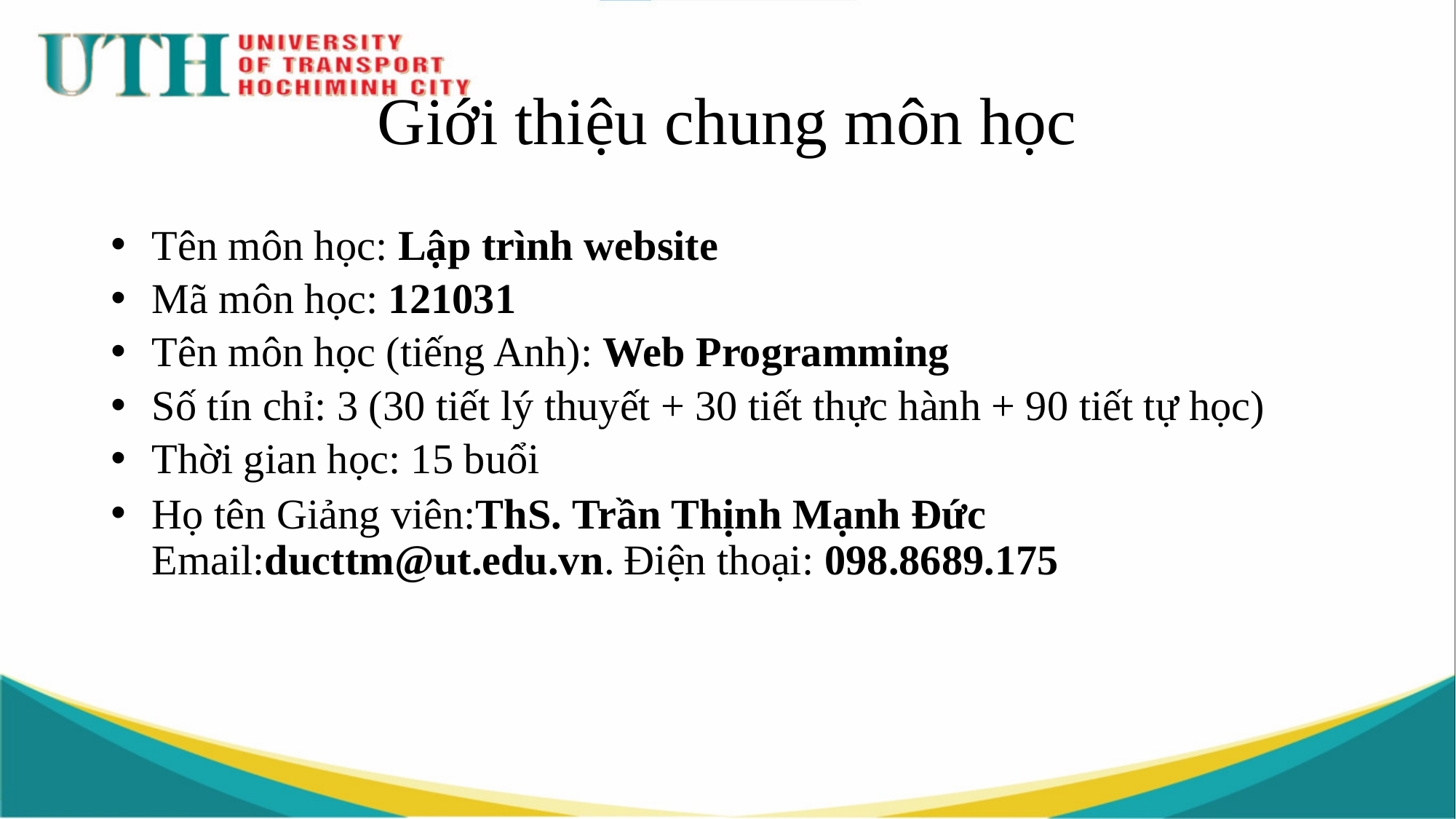

# Giới thiệu chung môn học
Tên môn học: Lập trình website
Mã môn học: 121031
Tên môn học (tiếng Anh): Web Programming
Số tín chỉ: 3 (30 tiết lý thuyết + 30 tiết thực hành + 90 tiết tự học)
Thời gian học: 15 buổi
Họ tên Giảng viên:ThS. Trần Thịnh Mạnh Đức Email:ducttm@ut.edu.vn. Điện thoại: 098.8689.175

3